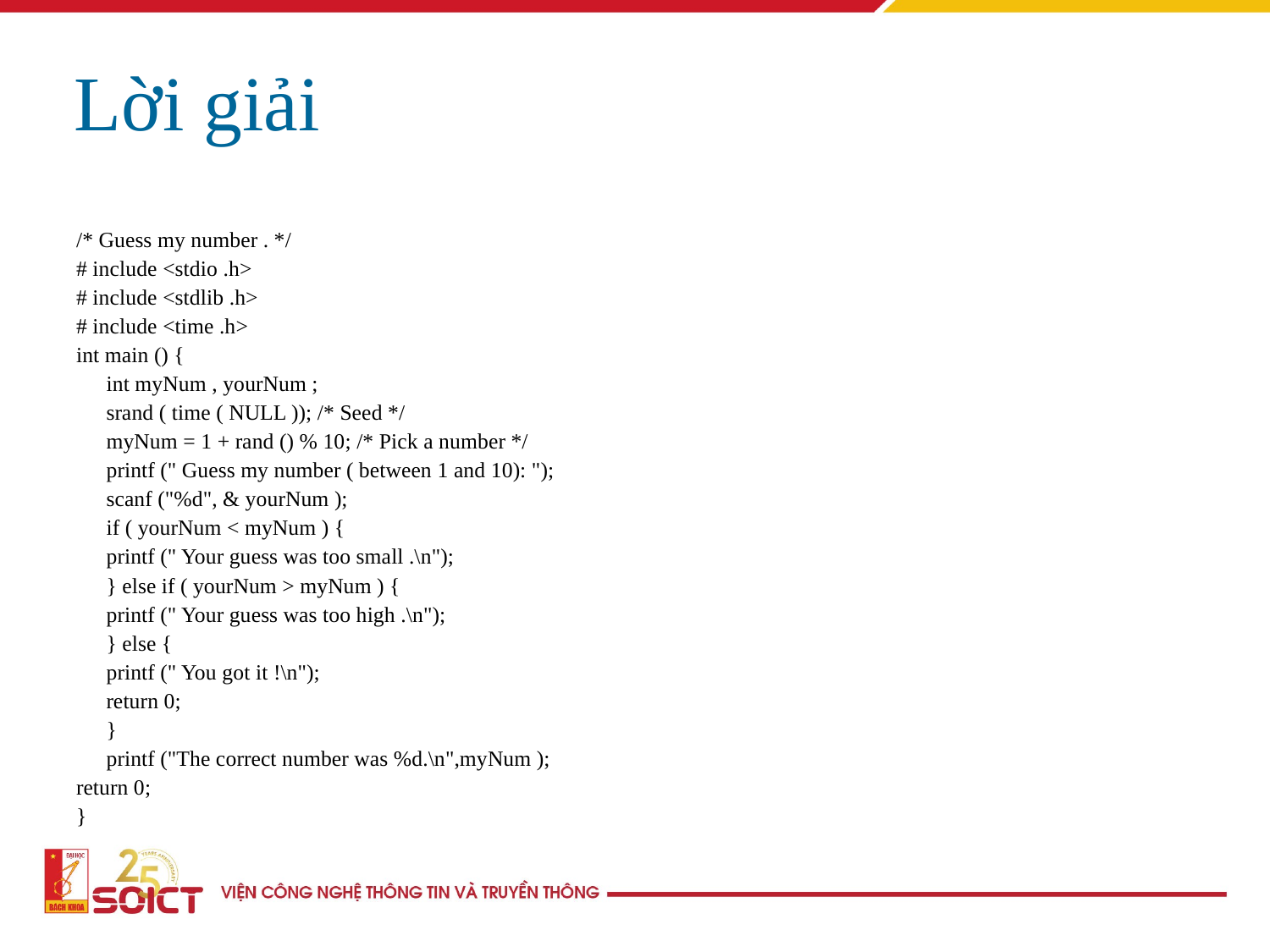

Lời giải
/* Guess my number . */
# include <stdio .h>
# include <stdlib .h>
# include <time .h>
int main () {
	int myNum , yourNum ;
	srand ( time ( NULL )); /* Seed */
	myNum = 1 + rand () % 10; /* Pick a number */
	printf (" Guess my number ( between 1 and 10): ");
	scanf ("%d", & yourNum );
	if ( yourNum < myNum ) {
		printf (" Your guess was too small .\n");
	} else if ( yourNum > myNum ) {
		printf (" Your guess was too high .\n");
	} else {
		printf (" You got it !\n");
	return 0;
	}
	printf ("The correct number was %d.\n",myNum );
return 0;
}